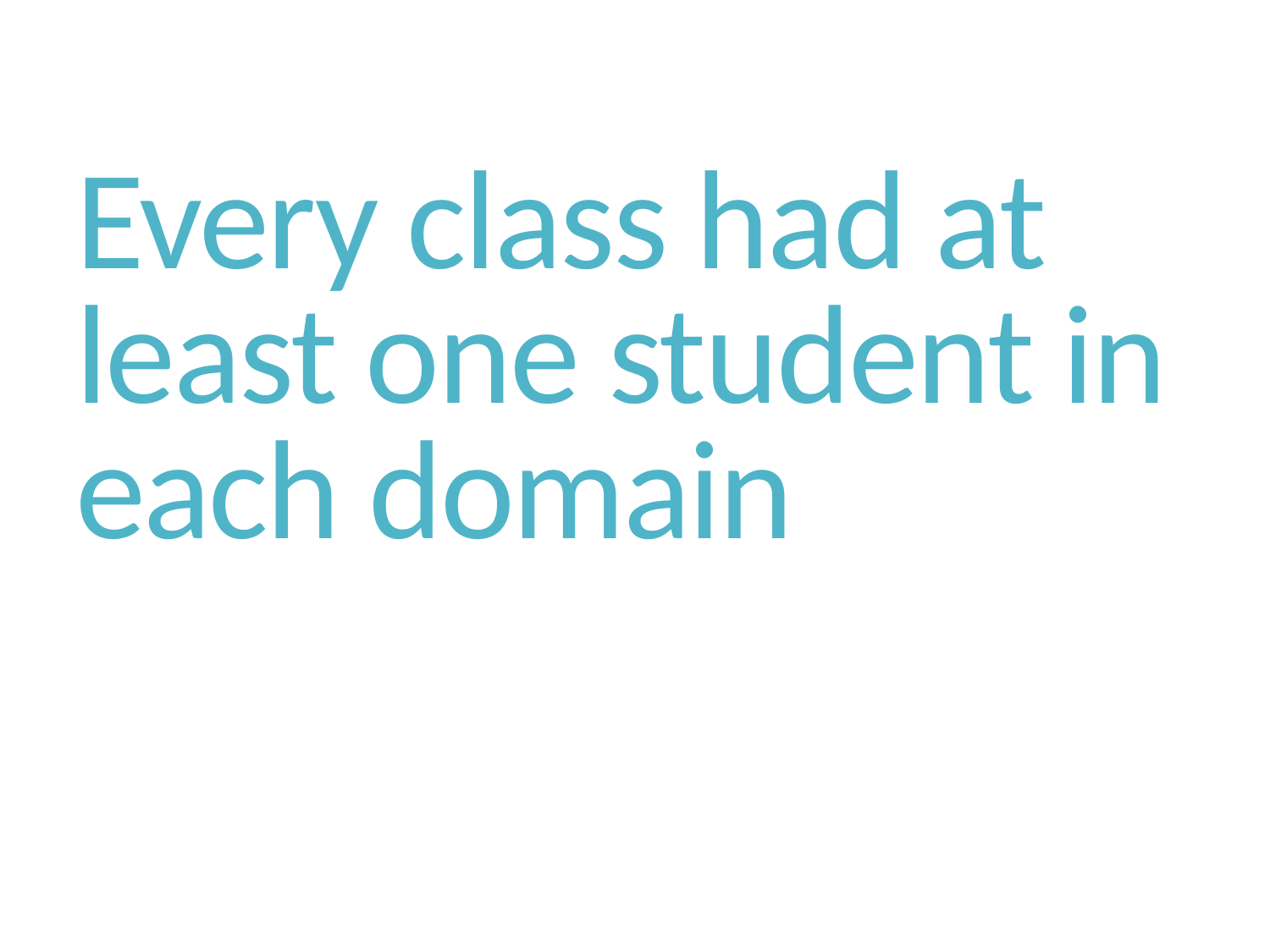

# Every class had at least one student in each domain